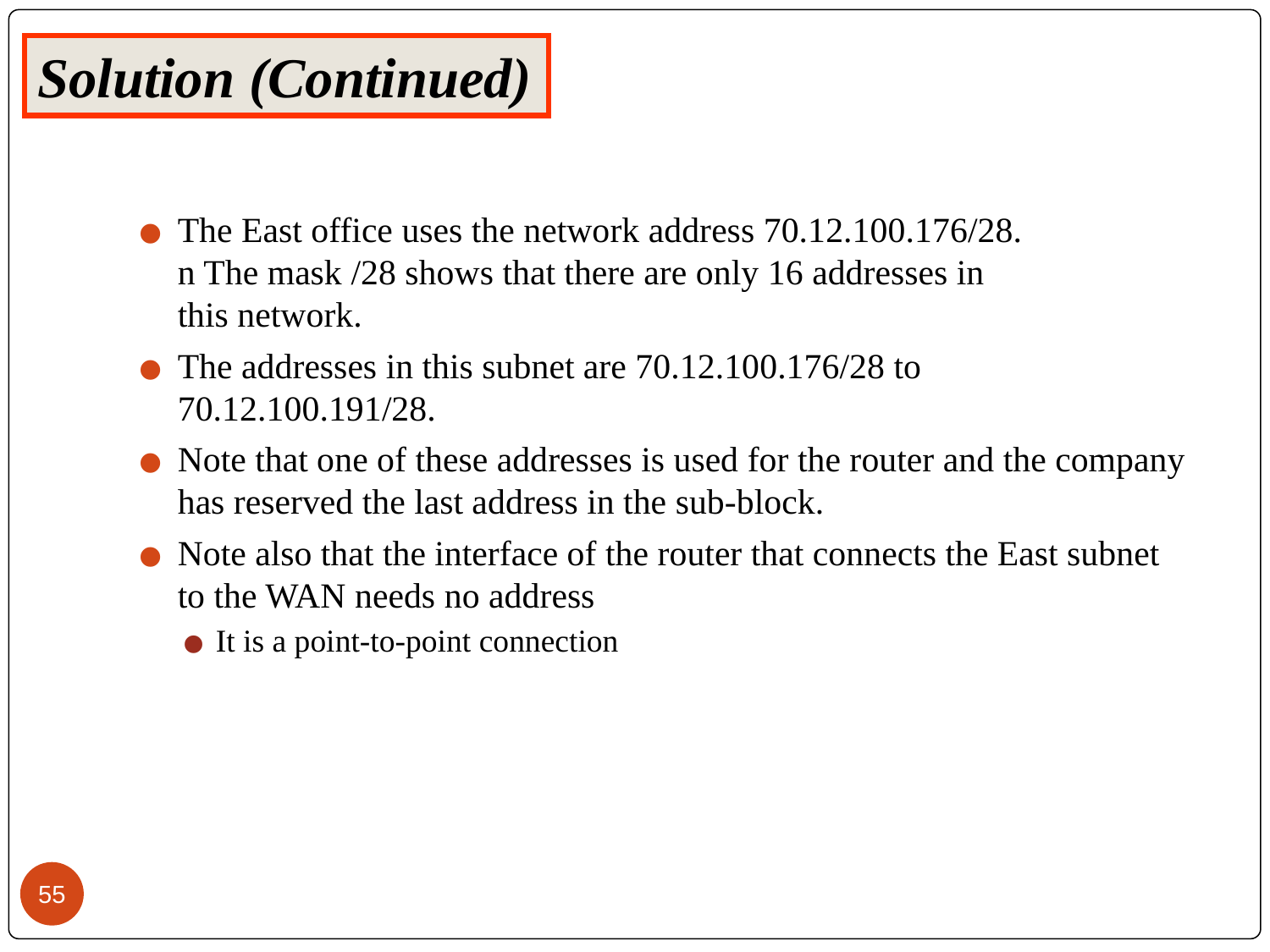

Solution (Continued)
The East office uses the network address 70.12.100.176/28.
n The mask /28 shows that there are only 16 addresses in
this network.
The addresses in this subnet are 70.12.100.176/28 to
70.12.100.191/28.
Note that one of these addresses is used for the router and the company has reserved the last address in the sub-block.
Note also that the interface of the router that connects the East subnet to the WAN needs no address
It is a point-to-point connection
55